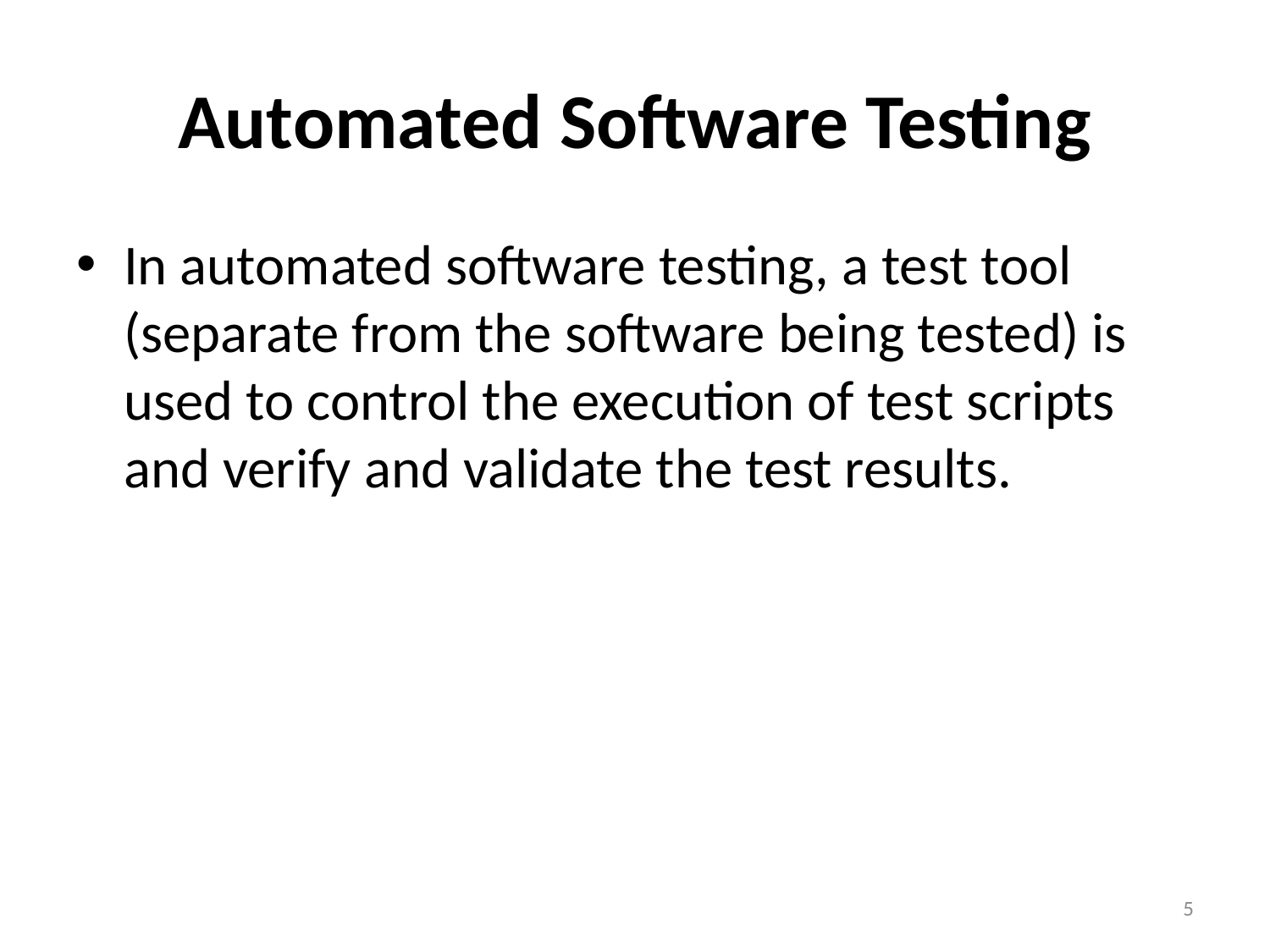

# Automated Software Testing
In automated software testing, a test tool (separate from the software being tested) is used to control the execution of test scripts and verify and validate the test results.

5